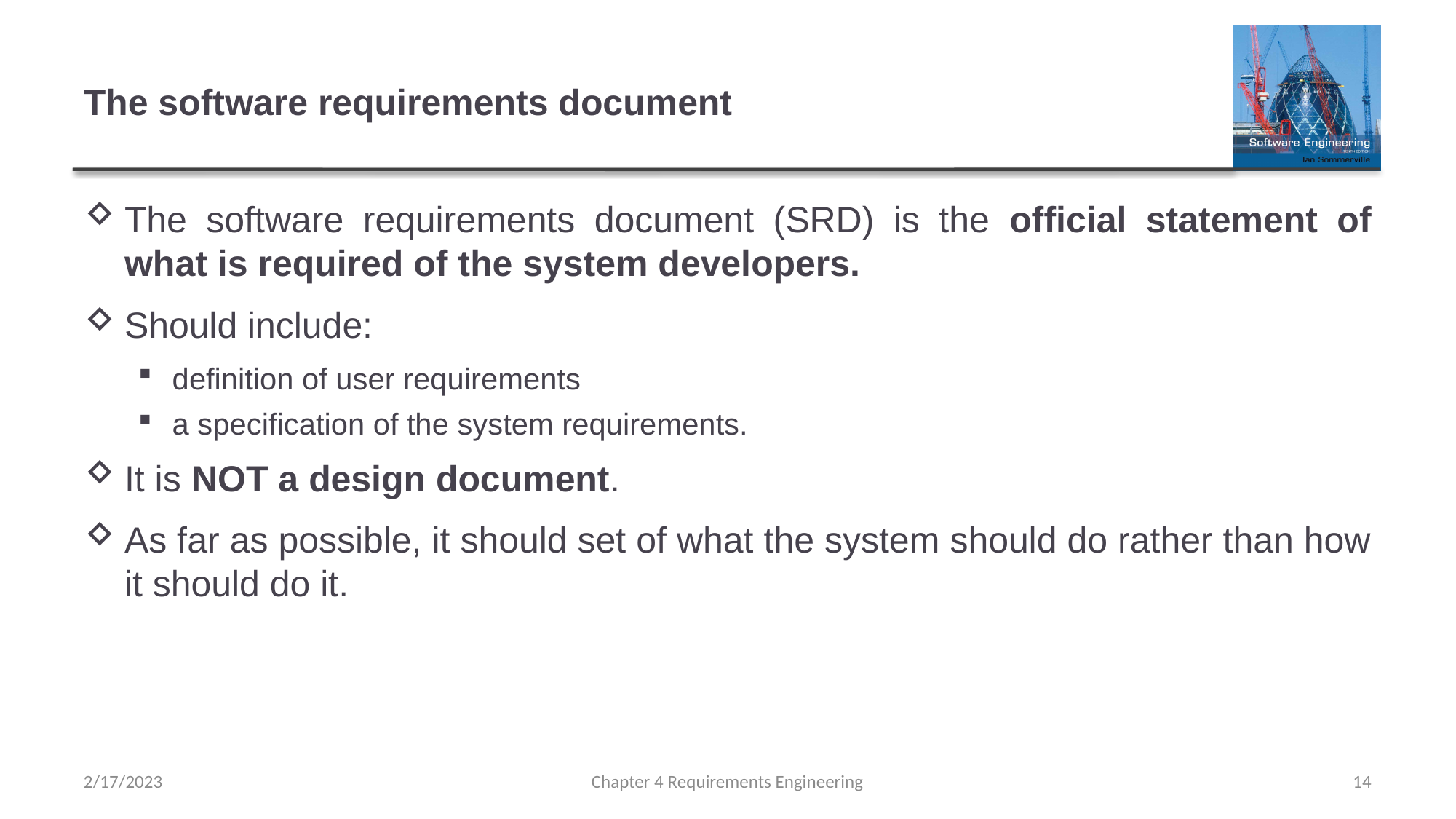

# The software requirements document
The software requirements document (SRD) is the official statement of what is required of the system developers.
Should include:
definition of user requirements
a specification of the system requirements.
It is NOT a design document.
As far as possible, it should set of what the system should do rather than how it should do it.
2/17/2023
Chapter 4 Requirements Engineering
14